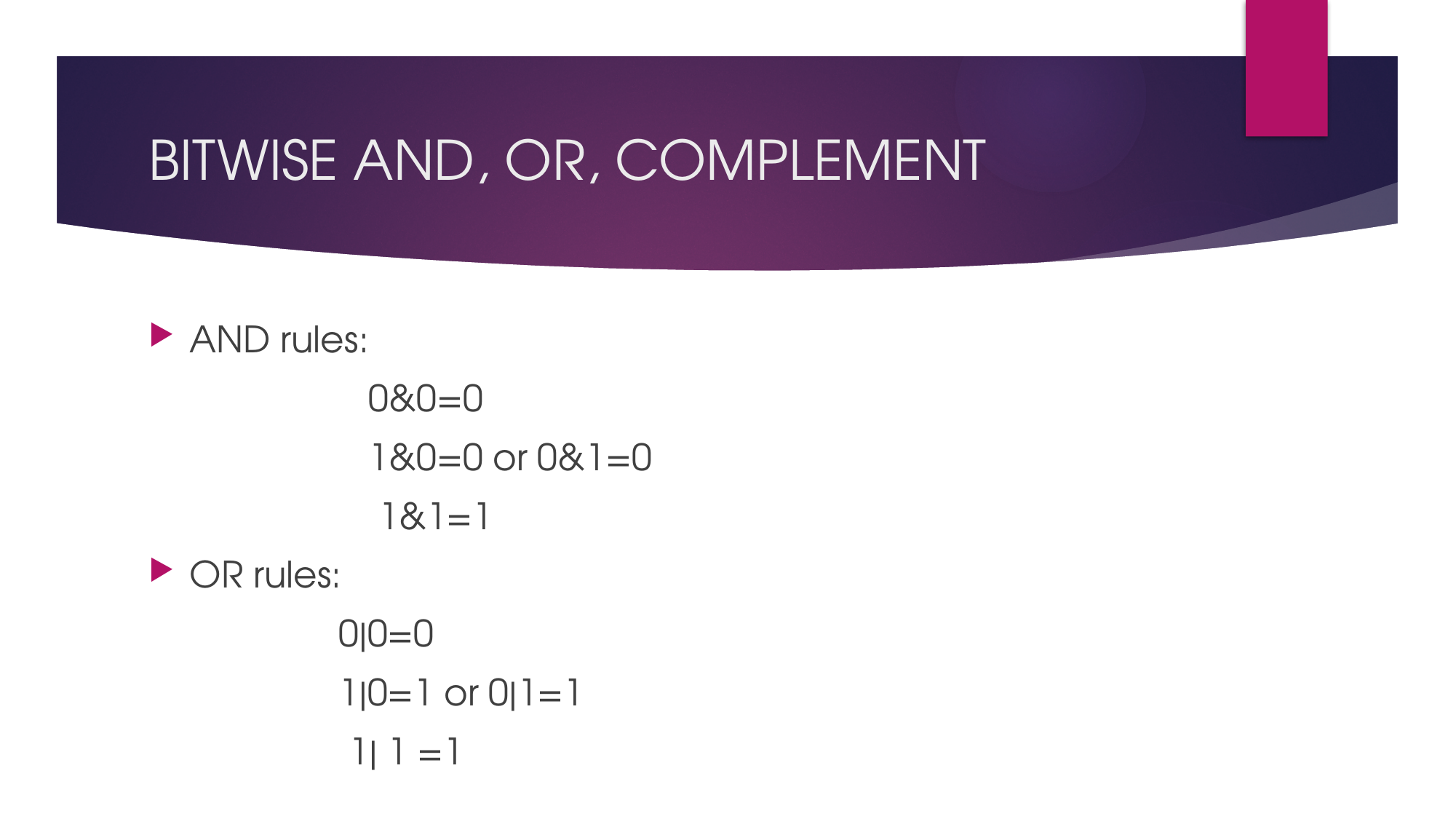

# BITWISE AND, OR, COMPLEMENT
AND rules:
                      0&0=0
                      1&0=0 or 0&1=0
                       1&1=1
OR rules:
                   0|0=0
                   1|0=1 or 0|1=1
                    1| 1 =1